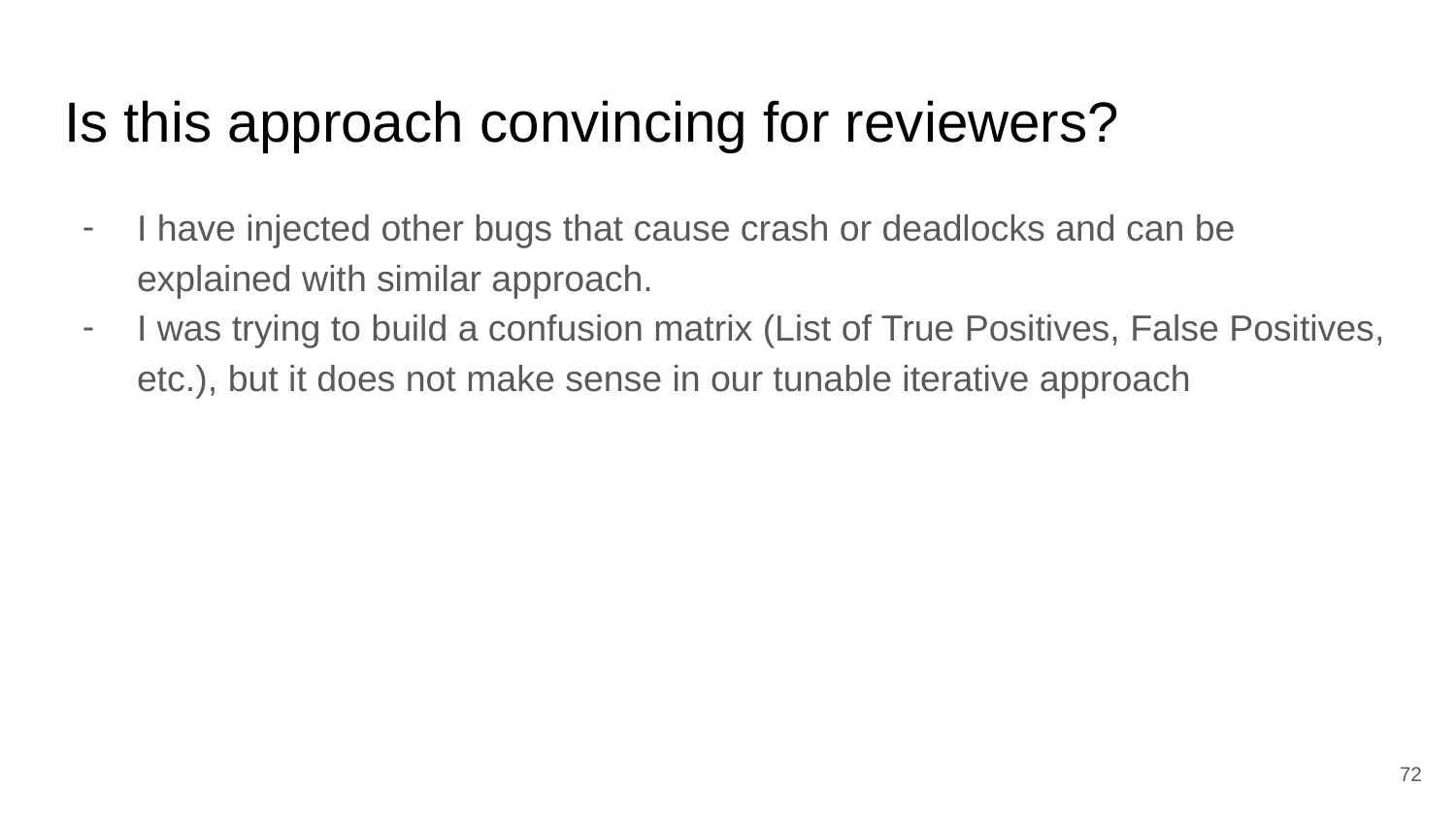

# Is this approach convincing for reviewers?

I have injected other bugs that cause crash or deadlocks and can be explained with similar approach.
I was trying to build a confusion matrix (List of True Positives, False Positives, etc.), but it does not make sense in our tunable iterative approach

72